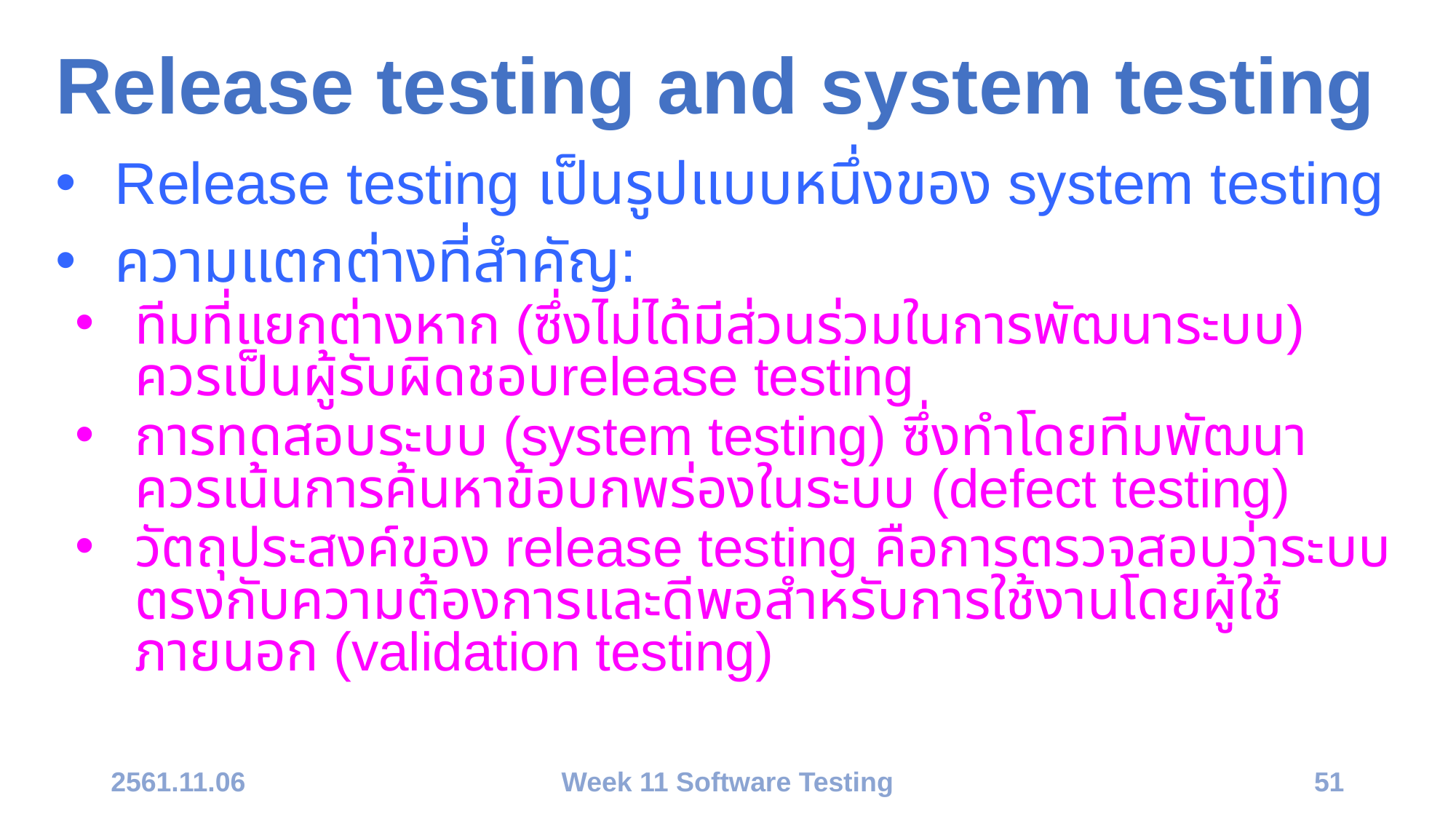

# Release testing and system testing
Release testing เป็นรูปแบบหนึ่งของ system testing
ความแตกต่างที่สำคัญ:
ทีมที่แยกต่างหาก (ซึ่งไม่ได้มีส่วนร่วมในการพัฒนาระบบ) ควรเป็นผู้รับผิดชอบrelease testing
การทดสอบระบบ (system testing) ซึ่งทำโดยทีมพัฒนา ควรเน้นการค้นหาข้อบกพร่องในระบบ (defect testing)
วัตถุประสงค์ของ release testing คือการตรวจสอบว่าระบบตรงกับความต้องการและดีพอสำหรับการใช้งานโดยผู้ใช้ภายนอก (validation testing)
2561.11.06
Week 11 Software Testing
51